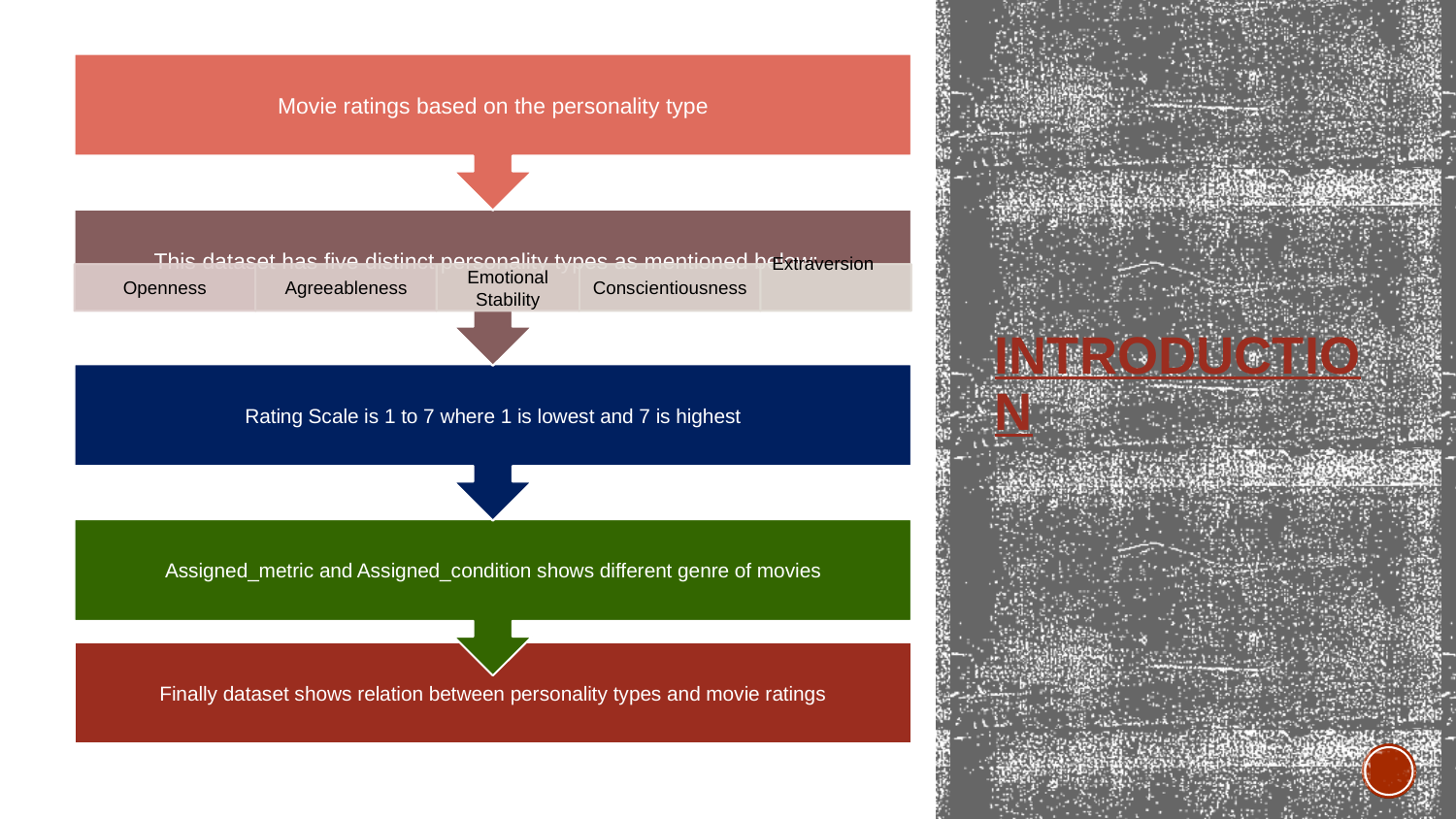

Finally dataset shows relation between personality types and movie ratings
Assigned_metric and Assigned_condition shows different genre of movies
Rating Scale is 1 to 7 where 1 is lowest and 7 is highest
This dataset has five distinct personality types as mentioned below:
Openness
Agreeableness
Emotional Stability
Conscientiousness
Extraversion
Movie ratings based on the personality type
# INTRODUCTION